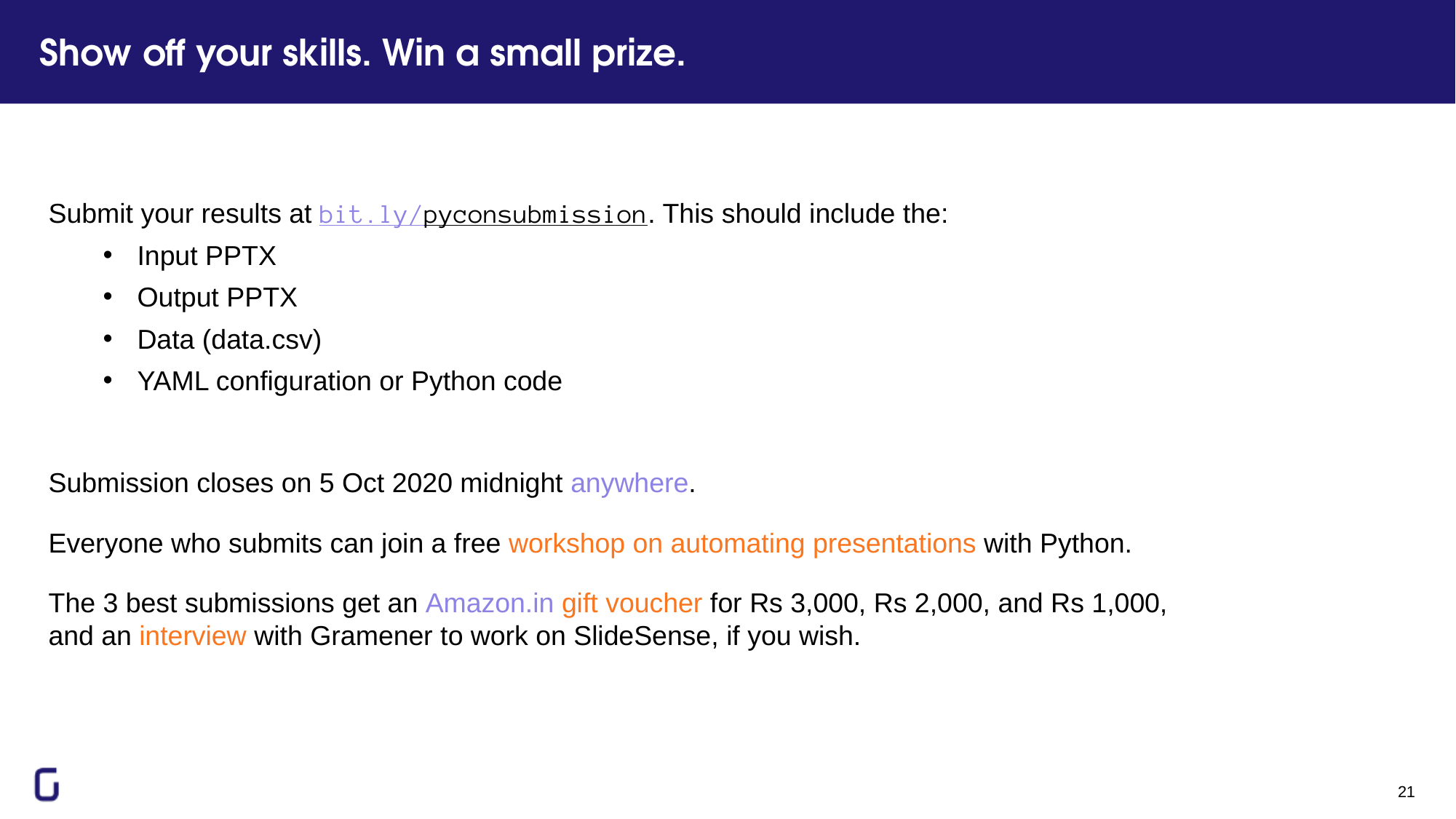

# Show off your skills. Win a small prize.
Submit your results at bit.ly/pyconsubmission. This should include the:
Input PPTX
Output PPTX
Data (data.csv)
YAML configuration or Python code

Submission closes on 5 Oct 2020 midnight anywhere.
Everyone who submits can join a free workshop on automating presentations with Python.
The 3 best submissions get an Amazon.in gift voucher for Rs 3,000, Rs 2,000, and Rs 1,000,
and an interview with Gramener to work on SlideSense, if you wish.
21